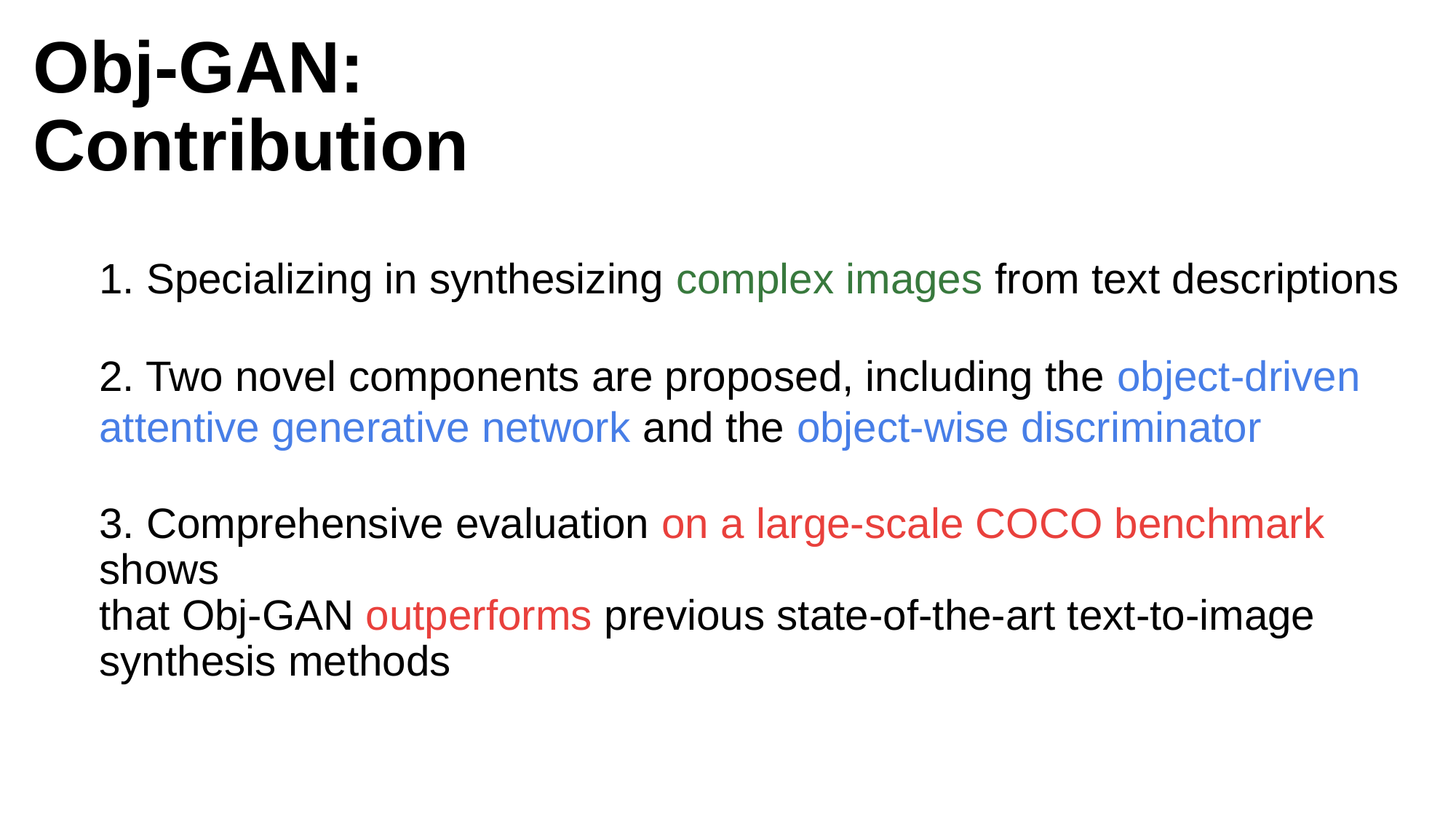

# Obj-GAN: Contribution
1. Specializing in synthesizing complex images from text descriptions

2. Two novel components are proposed, including the object-driven attentive generative network and the object-wise discriminator

3. Comprehensive evaluation on a large-scale COCO benchmark shows
that Obj-GAN outperforms previous state-of-the-art text-to-image synthesis methods